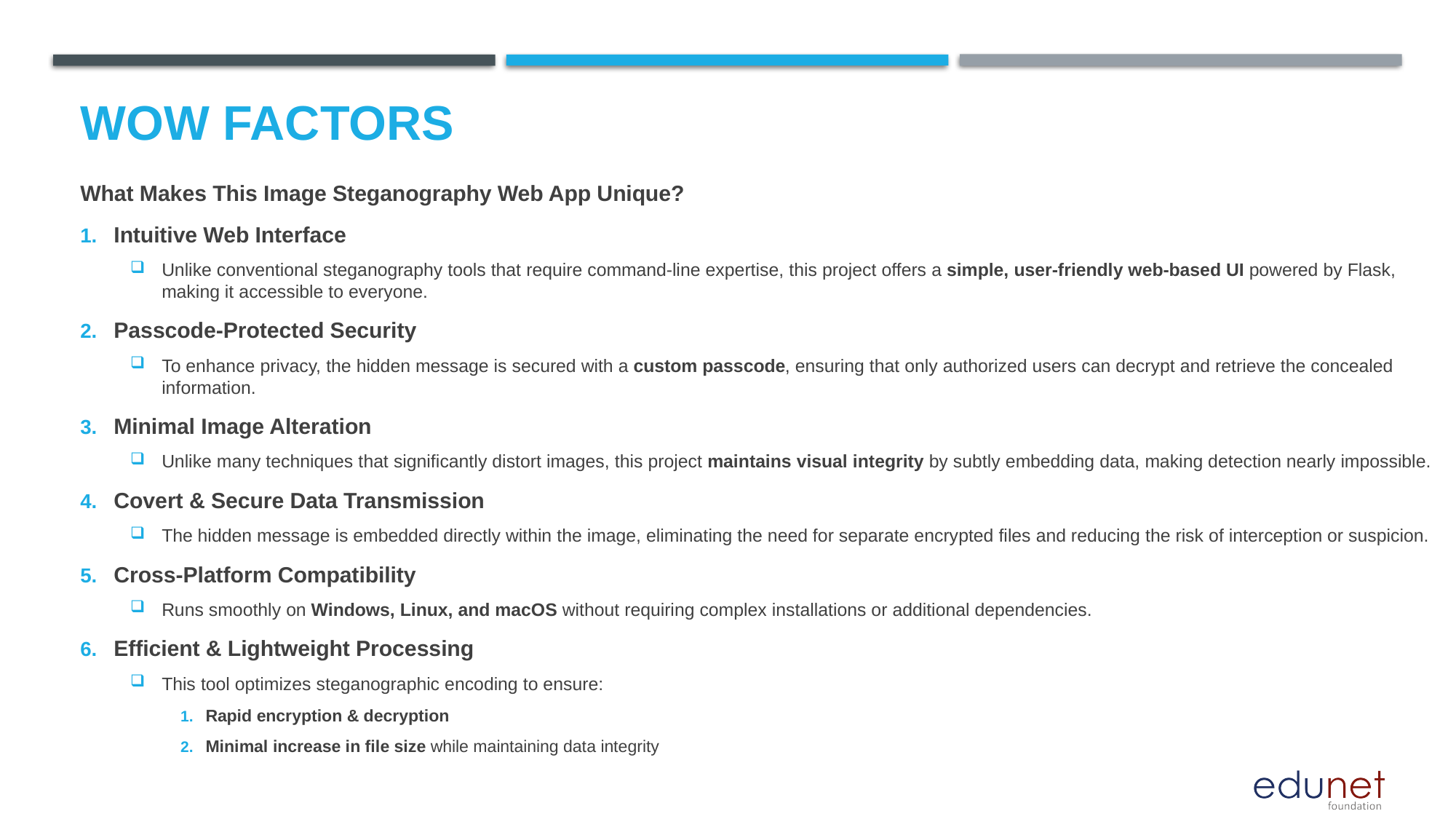

# Wow factors
What Makes This Image Steganography Web App Unique?
Intuitive Web Interface
Unlike conventional steganography tools that require command-line expertise, this project offers a simple, user-friendly web-based UI powered by Flask, making it accessible to everyone.
Passcode-Protected Security
To enhance privacy, the hidden message is secured with a custom passcode, ensuring that only authorized users can decrypt and retrieve the concealed information.
Minimal Image Alteration
Unlike many techniques that significantly distort images, this project maintains visual integrity by subtly embedding data, making detection nearly impossible.
Covert & Secure Data Transmission
The hidden message is embedded directly within the image, eliminating the need for separate encrypted files and reducing the risk of interception or suspicion.
Cross-Platform Compatibility
Runs smoothly on Windows, Linux, and macOS without requiring complex installations or additional dependencies.
Efficient & Lightweight Processing
This tool optimizes steganographic encoding to ensure:
Rapid encryption & decryption
Minimal increase in file size while maintaining data integrity